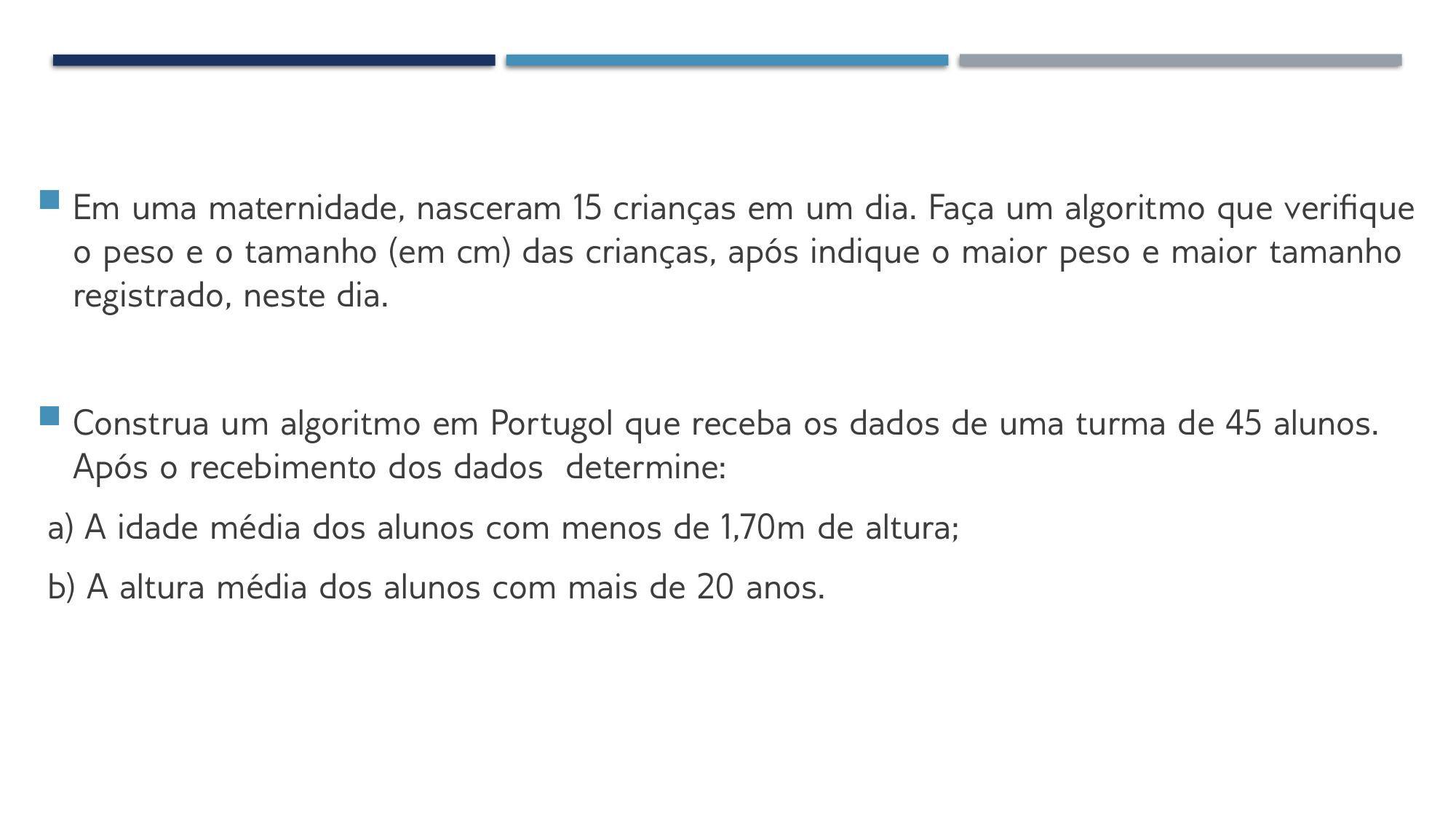

Em uma maternidade, nasceram 15 crianças em um dia. Faça um algoritmo que verifique o peso e o tamanho (em cm) das crianças, após indique o maior peso e maior tamanho registrado, neste dia.

Construa um algoritmo em Portugol que receba os dados de uma turma de 45 alunos. Após o recebimento dos dados  determine:
 a) A idade média dos alunos com menos de 1,70m de altura;
 b) A altura média dos alunos com mais de 20 anos.